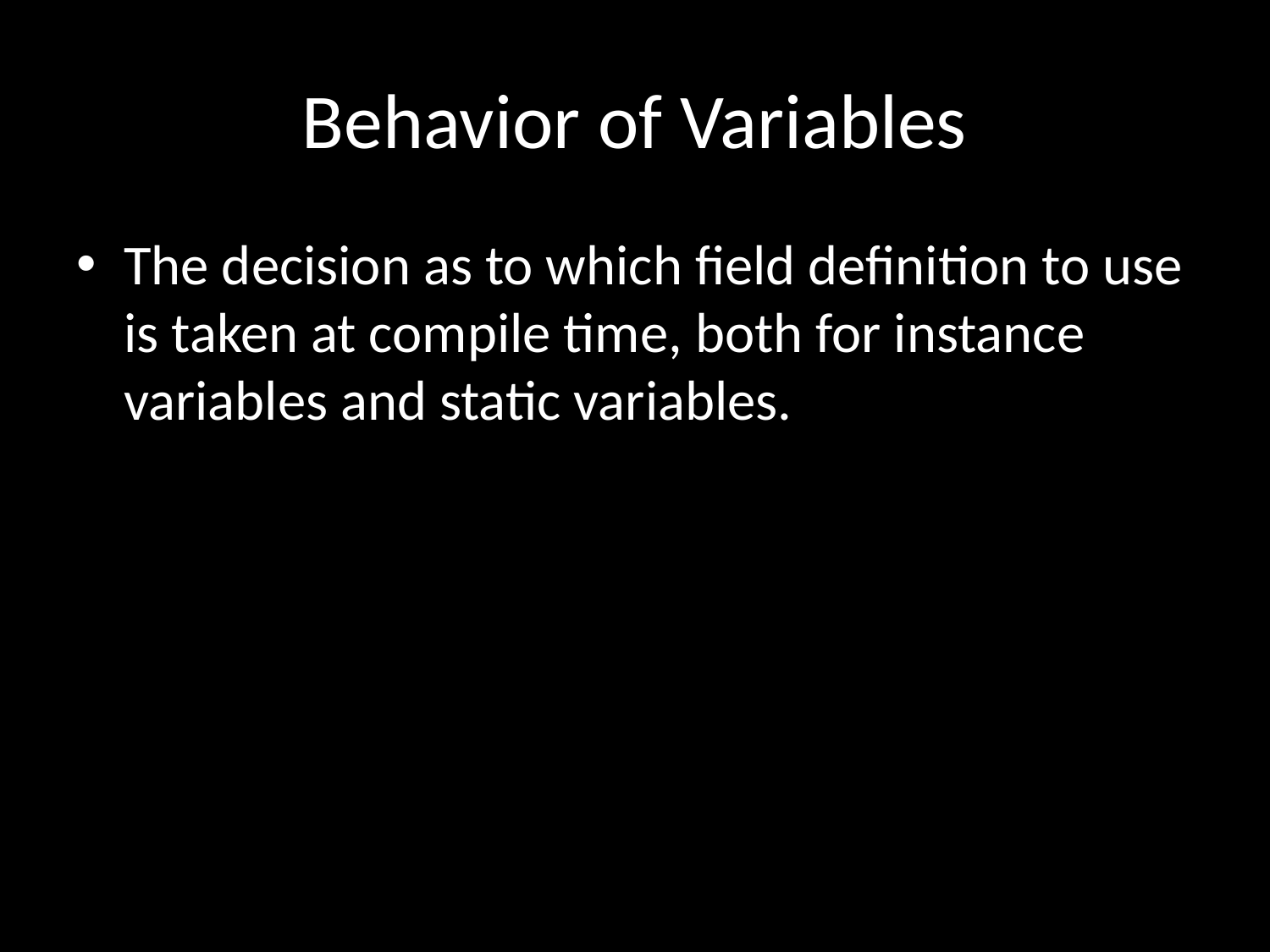

# Behavior of Variables
The decision as to which field definition to use is taken at compile time, both for instance variables and static variables.